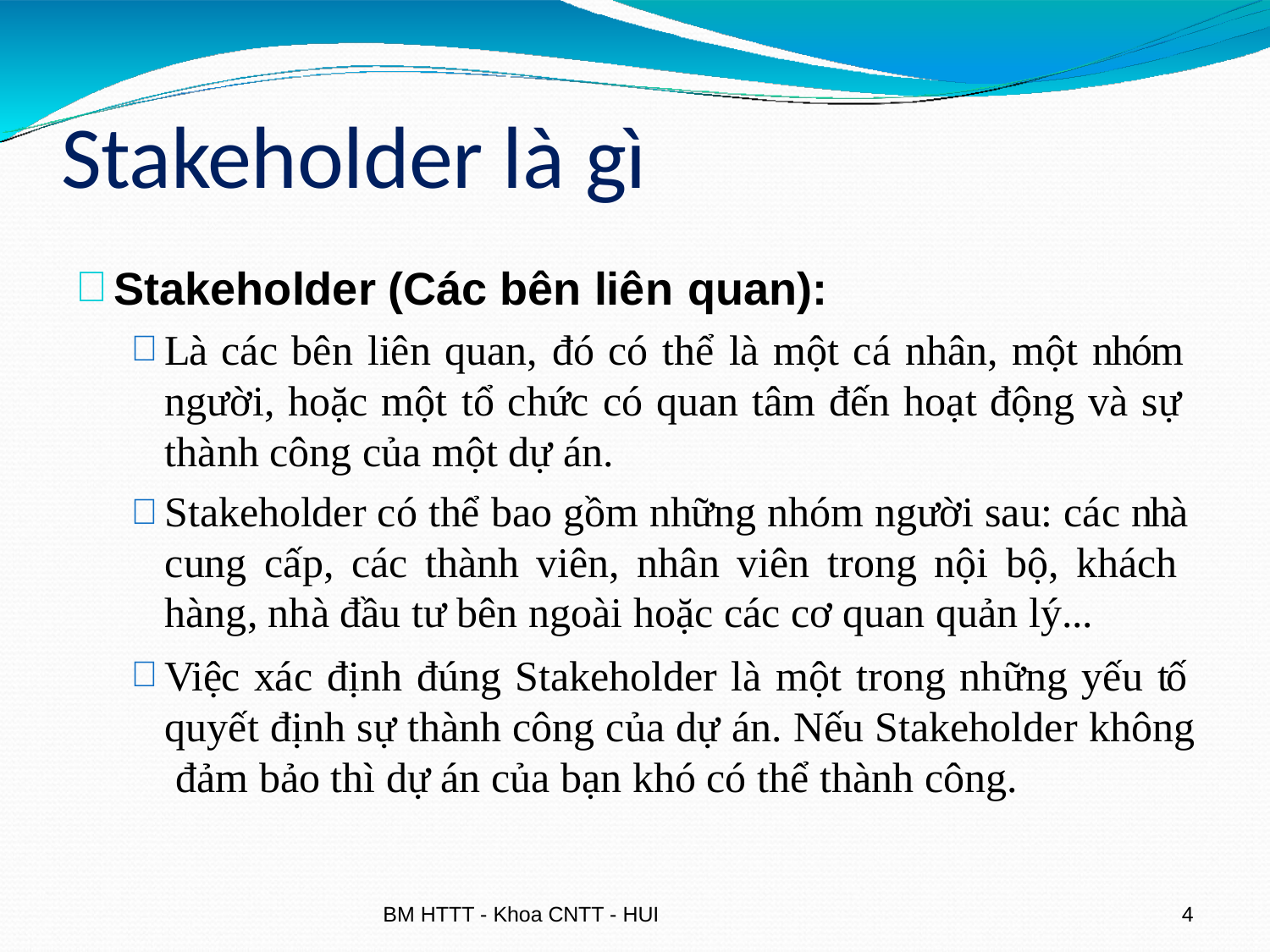

# Stakeholder là gì
Stakeholder (Các bên liên quan):
Là các bên liên quan, đó có thể là một cá nhân, một nhóm  người, hoặc một tổ chức có quan tâm đến hoạt động và sự  thành công của một dự án.
Stakeholder có thể bao gồm những nhóm người sau: các nhà  cung cấp, các thành viên, nhân viên trong nội bộ, khách  hàng, nhà đầu tư bên ngoài hoặc các cơ quan quản lý...
Việc xác định đúng Stakeholder là một trong những yếu tố  quyết định sự thành công của dự án. Nếu Stakeholder không  đảm bảo thì dự án của bạn khó có thể thành công.
BM HTTT - Khoa CNTT - HUI
4